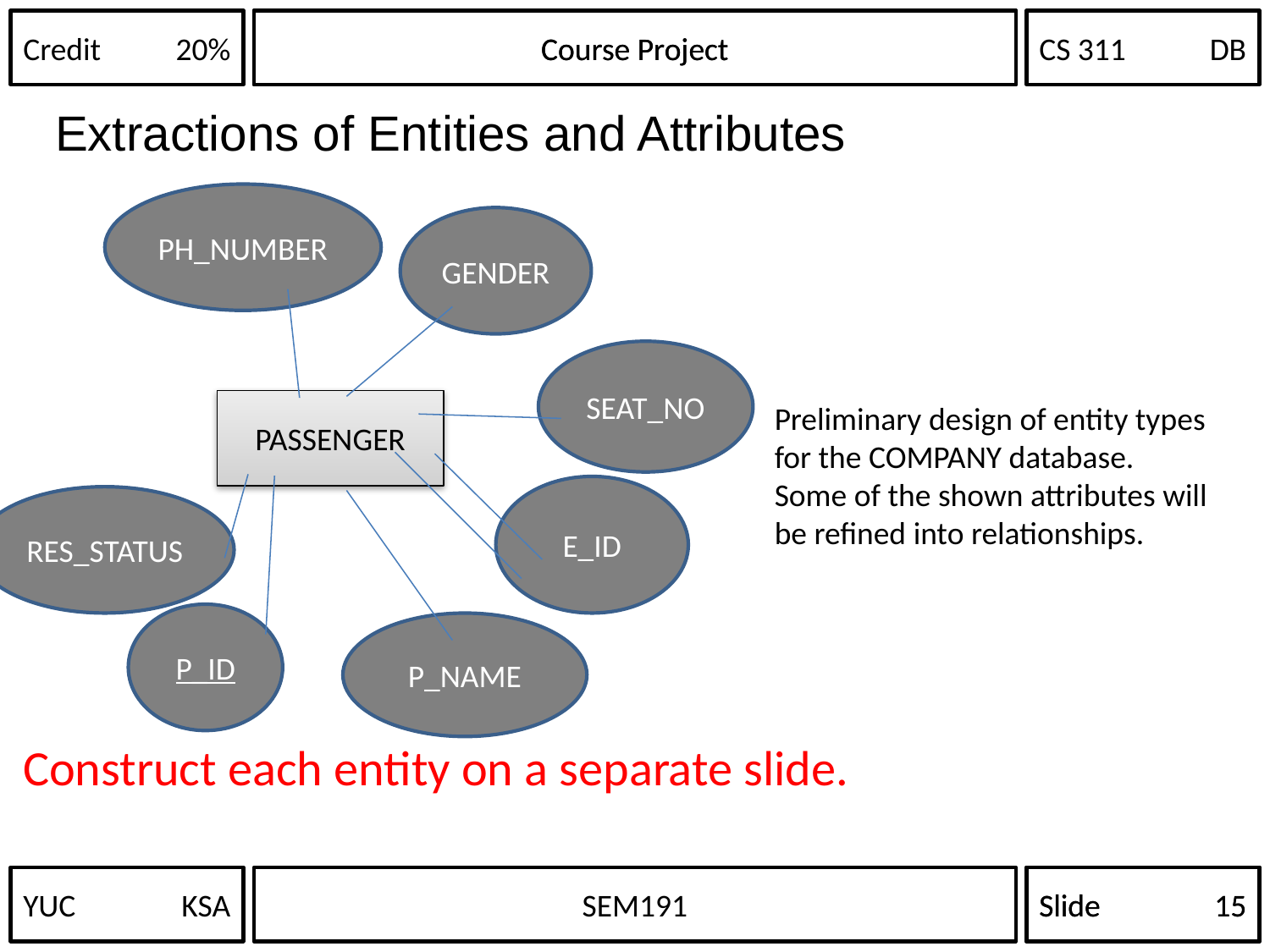

Course Project
Extractions of Entities and Attributes
PH_NUMBER
GENDER
SEAT_NO
PASSENGER
Preliminary design of entity types for the COMPANY database.  Some of the shown attributes will be refined into relationships.
E_ID
RES_STATUS
P_ID
P_NAME
Construct each entity on a separate slide.
YUC	KSA
Slide	15